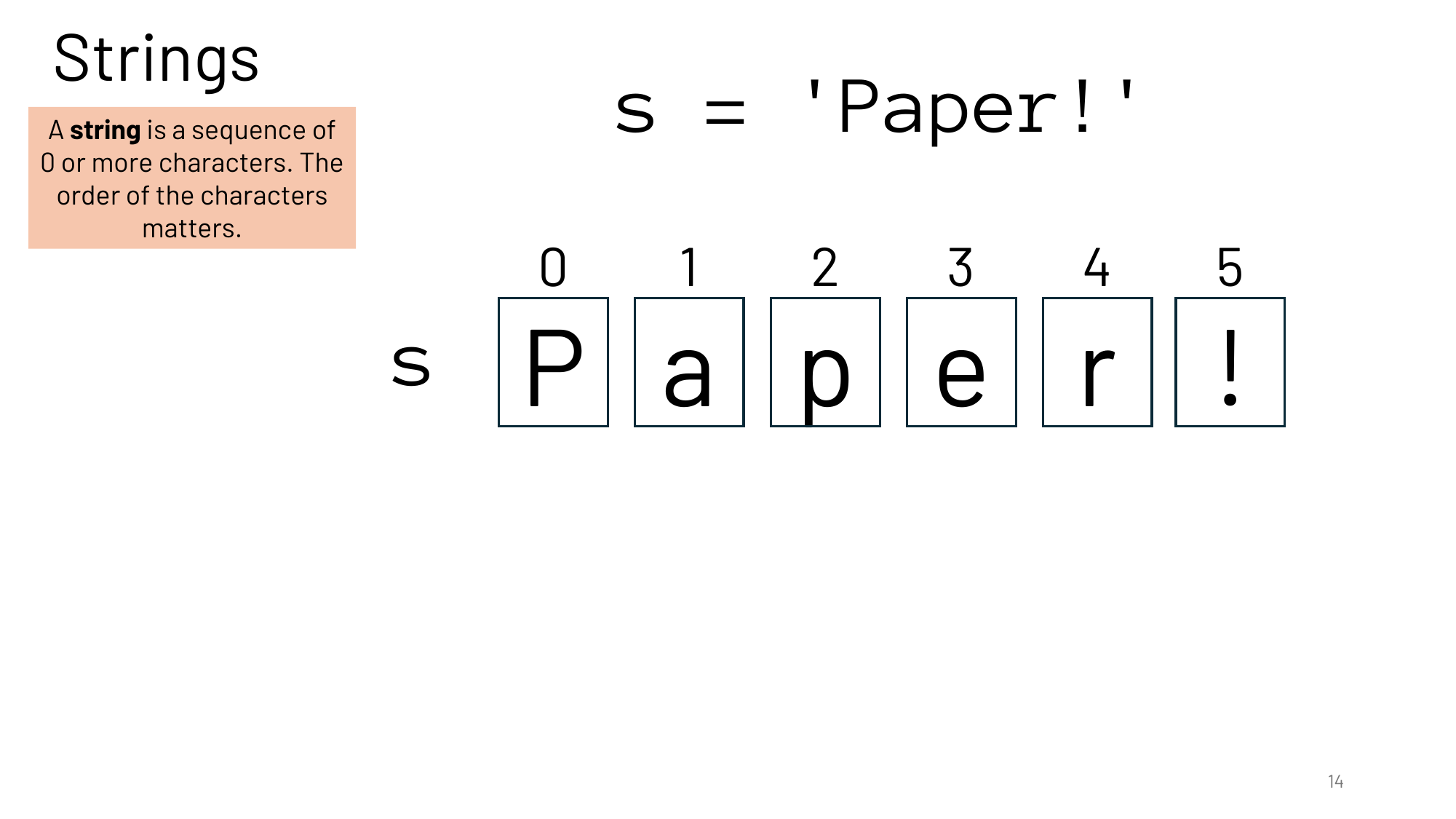

# Strings
s = 'Paper!'
A string is a sequence of 0 or more characters. The order of the characters matters.
0
P

1
a

2
p

3
e

4
r

5
!

s
14